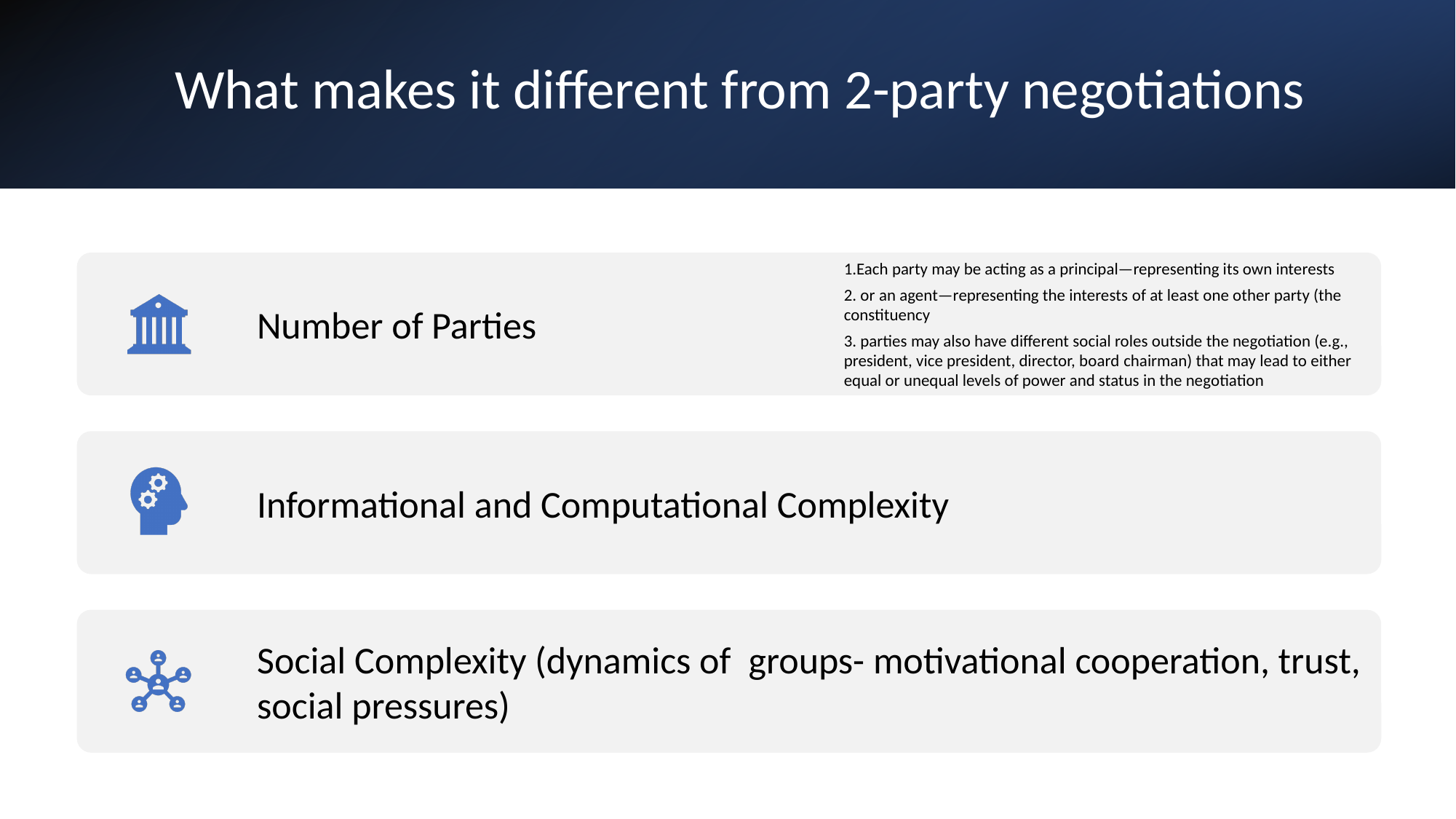

# What makes it different from 2-party negotiations
Number of Parties
1.Each party may be acting as a principal—representing its own interests
2. or an agent—representing the interests of at least one other party (the constituency
3. parties may also have different social roles outside the negotiation (e.g., president, vice president, director, board chairman) that may lead to either equal or unequal levels of power and status in the negotiation
Informational and Computational Complexity
Social Complexity (dynamics of  groups- motivational cooperation, trust, social pressures)